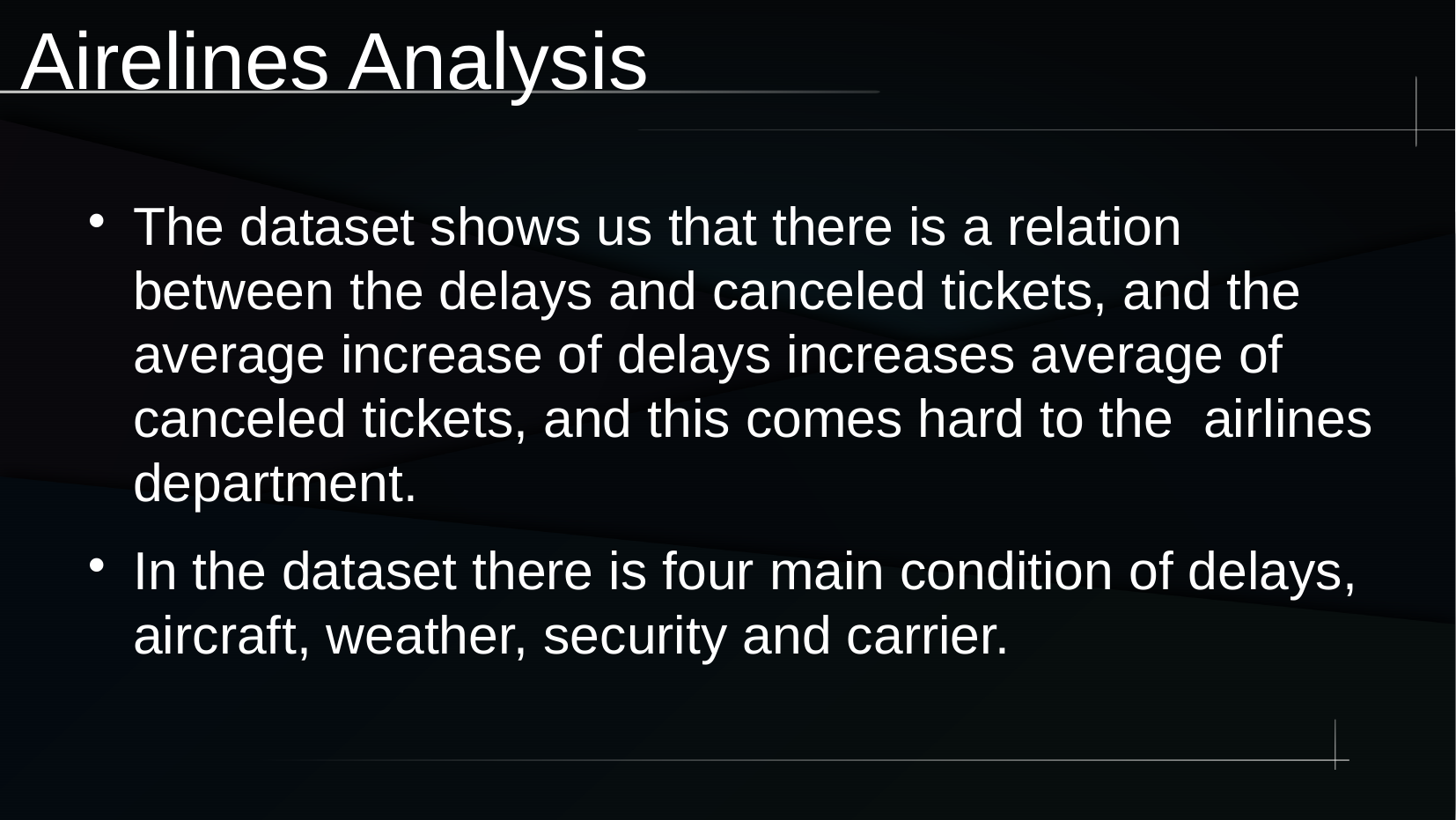

Airelines Analysis
The dataset shows us that there is a relation between the delays and canceled tickets, and the average increase of delays increases average of canceled tickets, and this comes hard to the  airlines department.
In the dataset there is four main condition of delays, aircraft, weather, security and carrier.